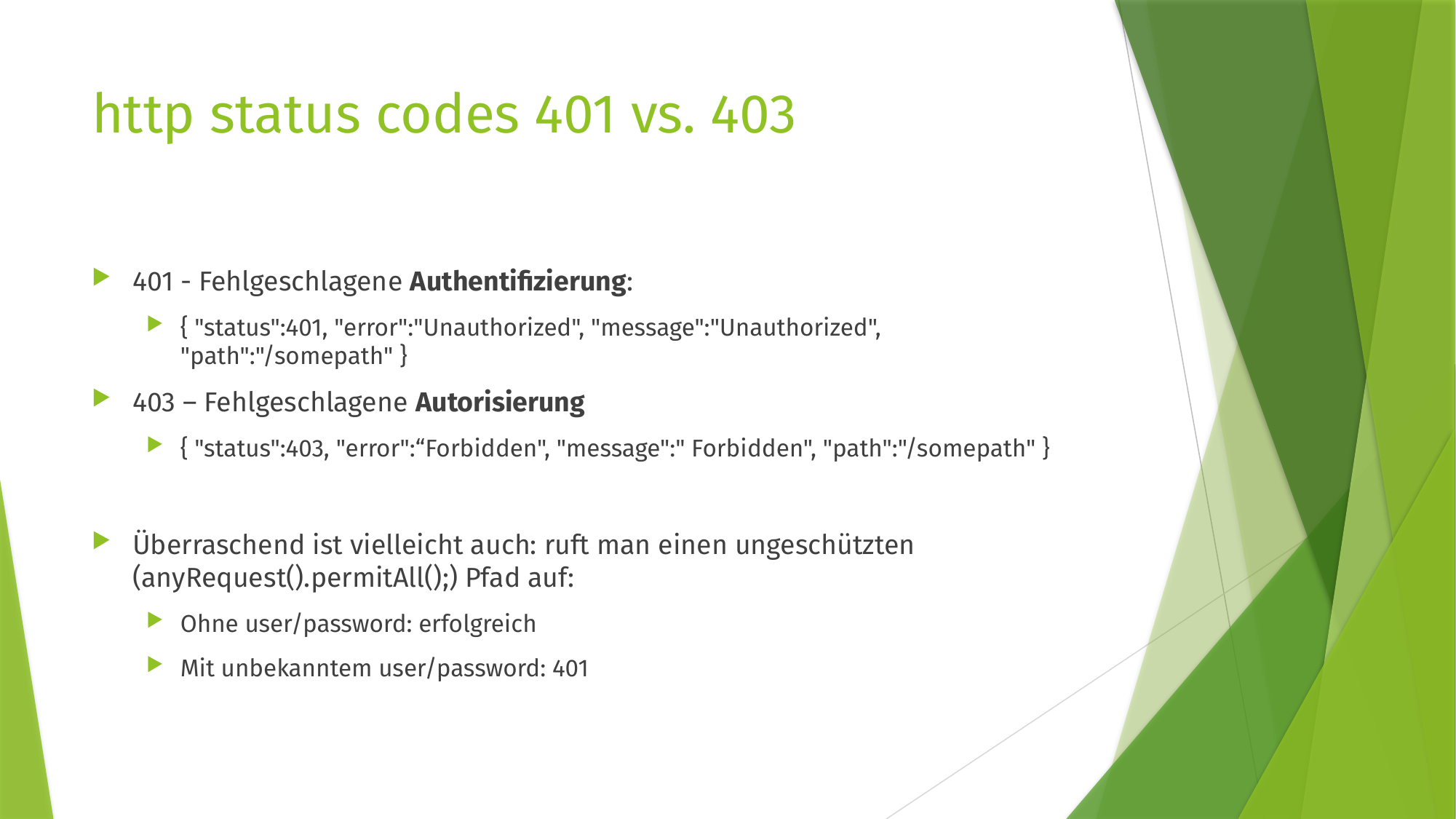

# http status codes 401 vs. 403
401 - Fehlgeschlagene Authentifizierung:
{ "status":401, "error":"Unauthorized", "message":"Unauthorized", "path":"/somepath" }
403 – Fehlgeschlagene Autorisierung
{ "status":403, "error":“Forbidden", "message":" Forbidden", "path":"/somepath" }

Überraschend ist vielleicht auch: ruft man einen ungeschützten (anyRequest().permitAll();) Pfad auf:
Ohne user/password: erfolgreich
Mit unbekanntem user/password: 401